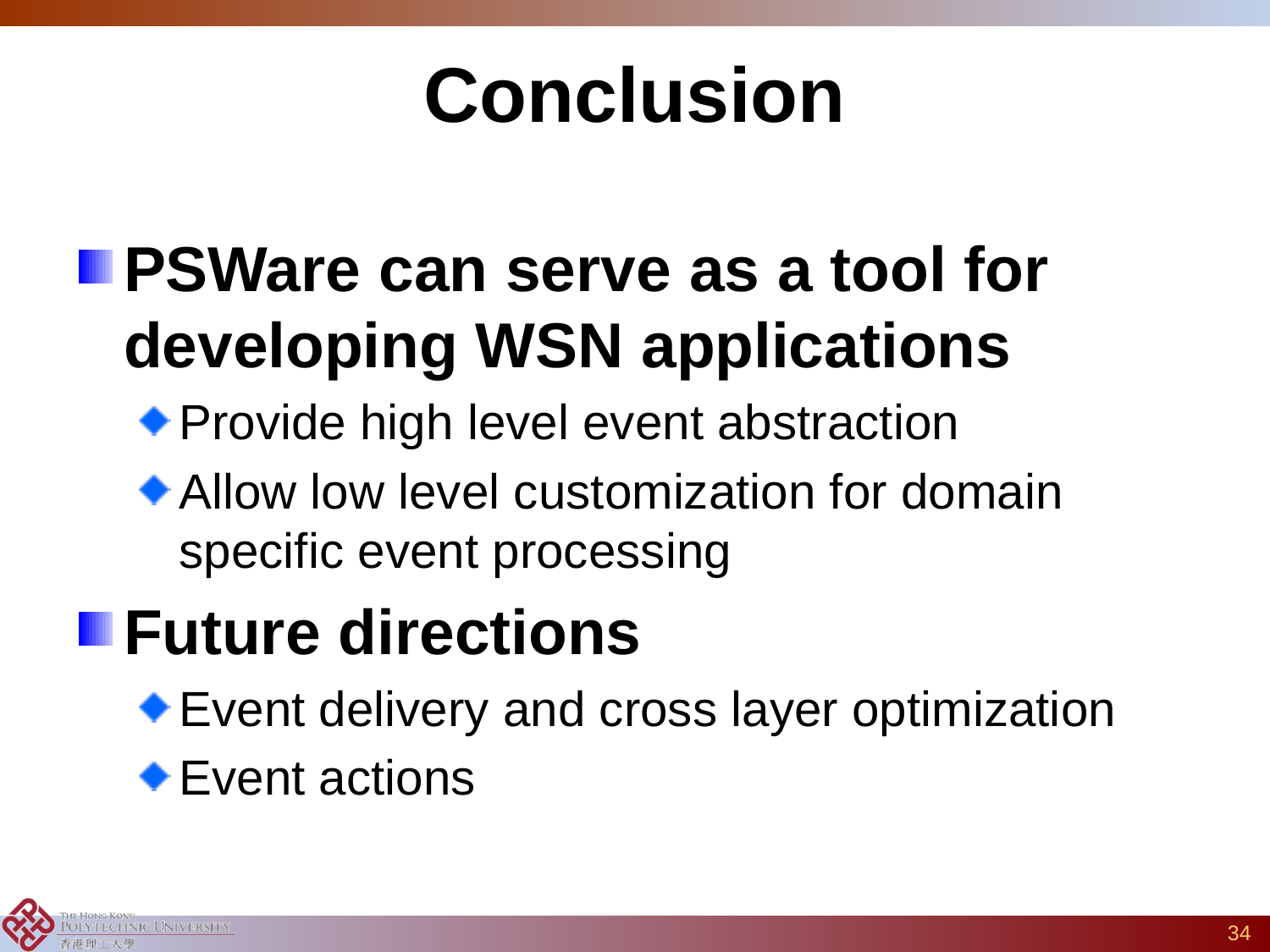

# Conclusion
PSWare can serve as a tool for developing WSN applications
Provide high level event abstraction
Allow low level customization for domain specific event processing
Future directions
Event delivery and cross layer optimization
Event actions